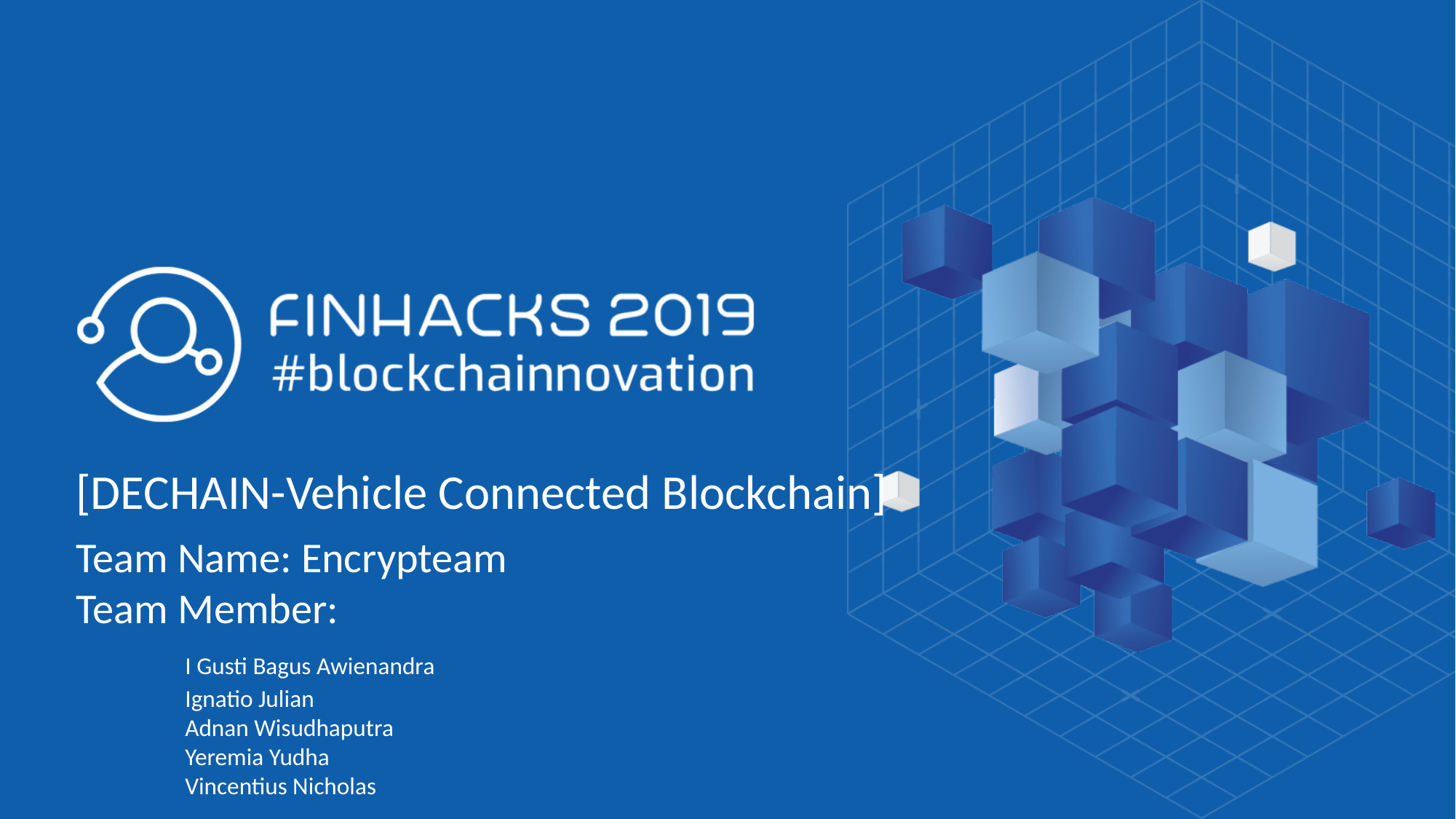

[DECHAIN-Vehicle Connected Blockchain]
Team Name: Encrypteam
Team Member:
	I Gusti Bagus Awienandra
	Ignatio Julian
	Adnan Wisudhaputra
	Yeremia Yudha
	Vincentius Nicholas